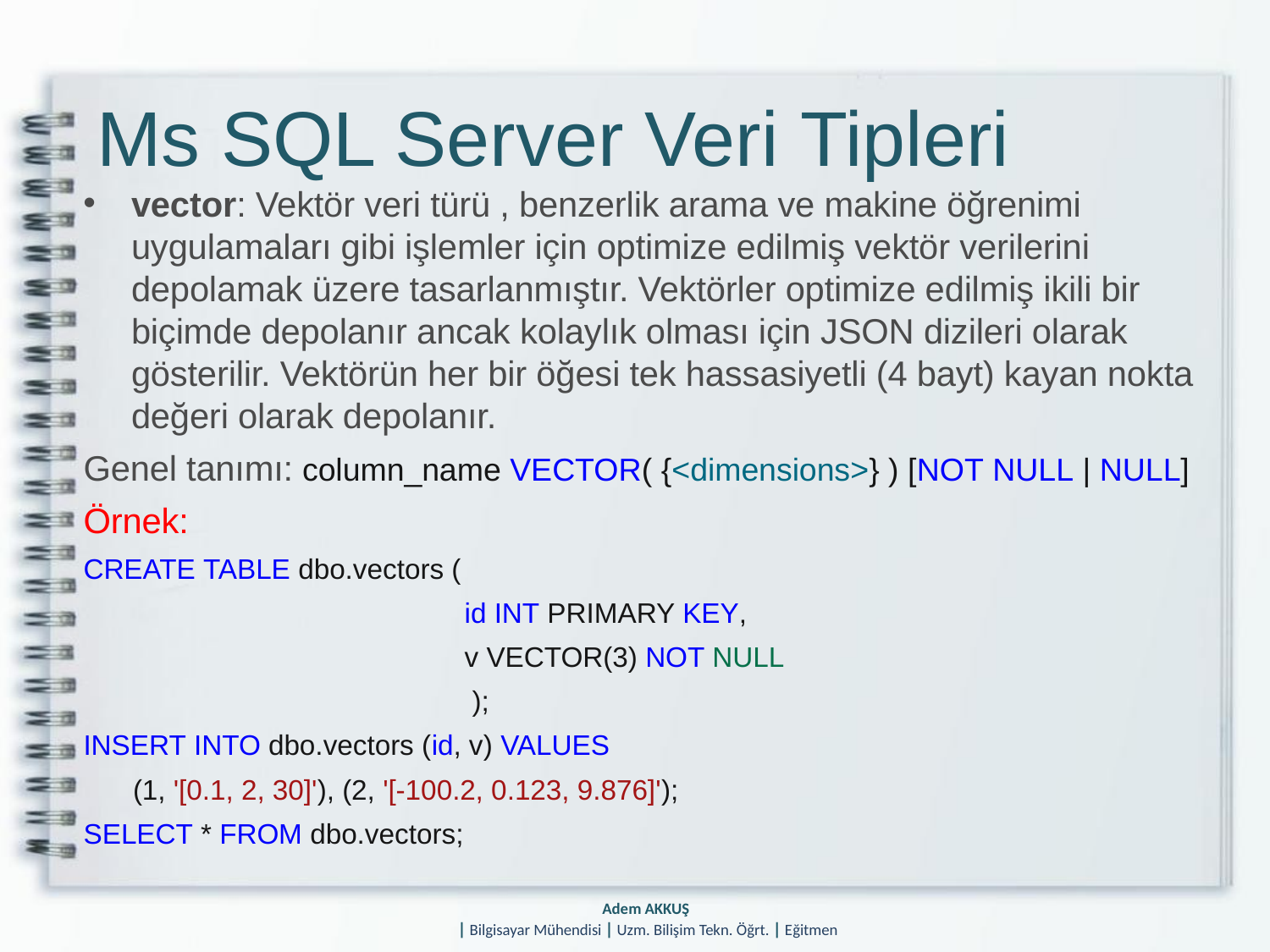

# Ms SQL Server Veri Tipleri
vector: Vektör veri türü , benzerlik arama ve makine öğrenimi uygulamaları gibi işlemler için optimize edilmiş vektör verilerini depolamak üzere tasarlanmıştır. Vektörler optimize edilmiş ikili bir biçimde depolanır ancak kolaylık olması için JSON dizileri olarak gösterilir. Vektörün her bir öğesi tek hassasiyetli (4 bayt) kayan nokta değeri olarak depolanır.
Genel tanımı: column_name VECTOR( {<dimensions>} ) [NOT NULL | NULL]
Örnek:
CREATE TABLE dbo.vectors (
					id INT PRIMARY KEY,
					v VECTOR(3) NOT NULL
                               		 );
INSERT INTO dbo.vectors (id, v) VALUES
 		(1, '[0.1, 2, 30]'), (2, '[-100.2, 0.123, 9.876]');
SELECT * FROM dbo.vectors;
Adem AKKUŞ
| Bilgisayar Mühendisi | Uzm. Bilişim Tekn. Öğrt. | Eğitmen